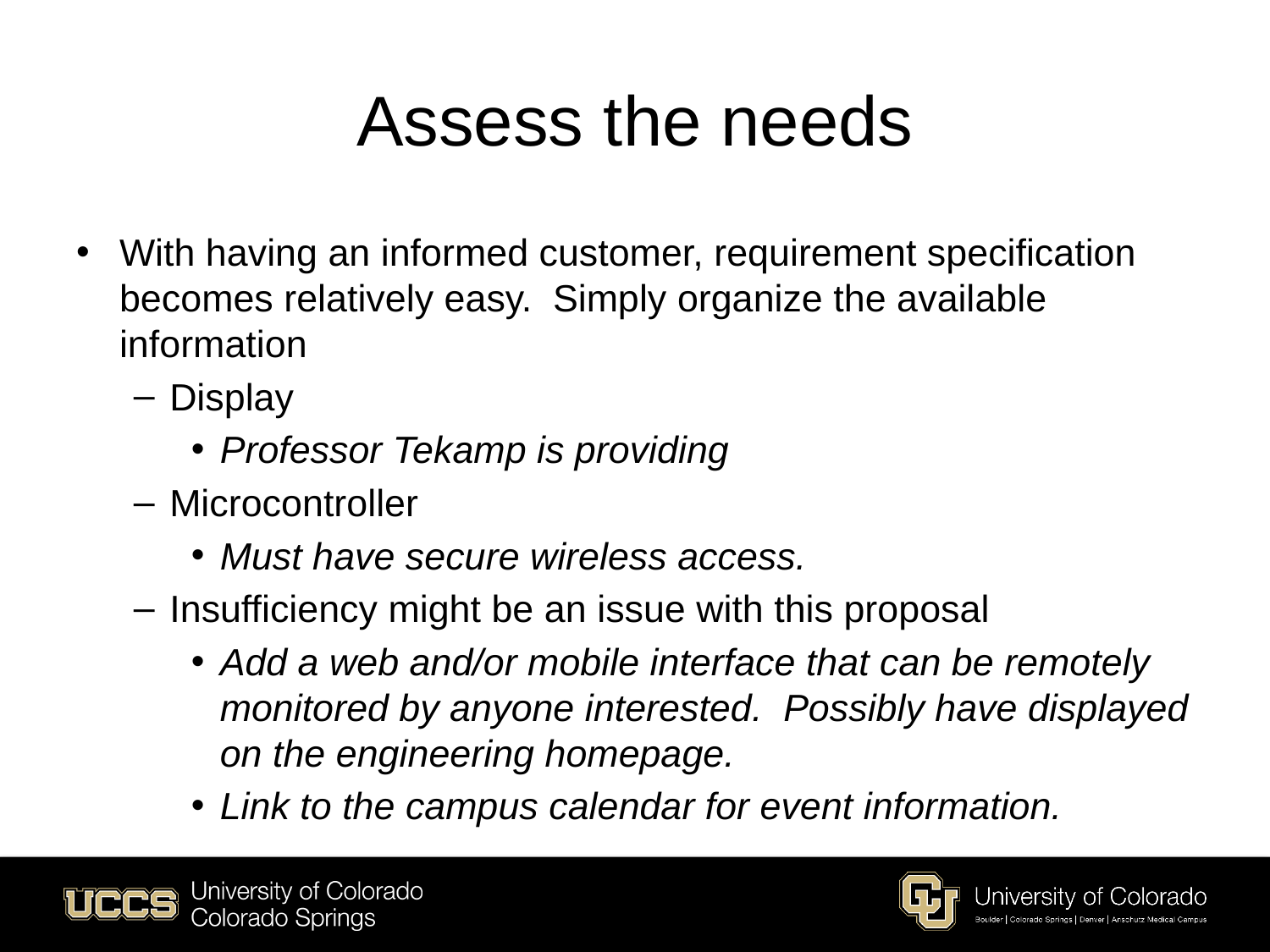

# Assess the needs
With having an informed customer, requirement specification becomes relatively easy.  Simply organize the available information
Display
Professor Tekamp is providing
Microcontroller
Must have secure wireless access.
Insufficiency might be an issue with this proposal
Add a web and/or mobile interface that can be remotely monitored by anyone interested.  Possibly have displayed on the engineering homepage.
Link to the campus calendar for event information.